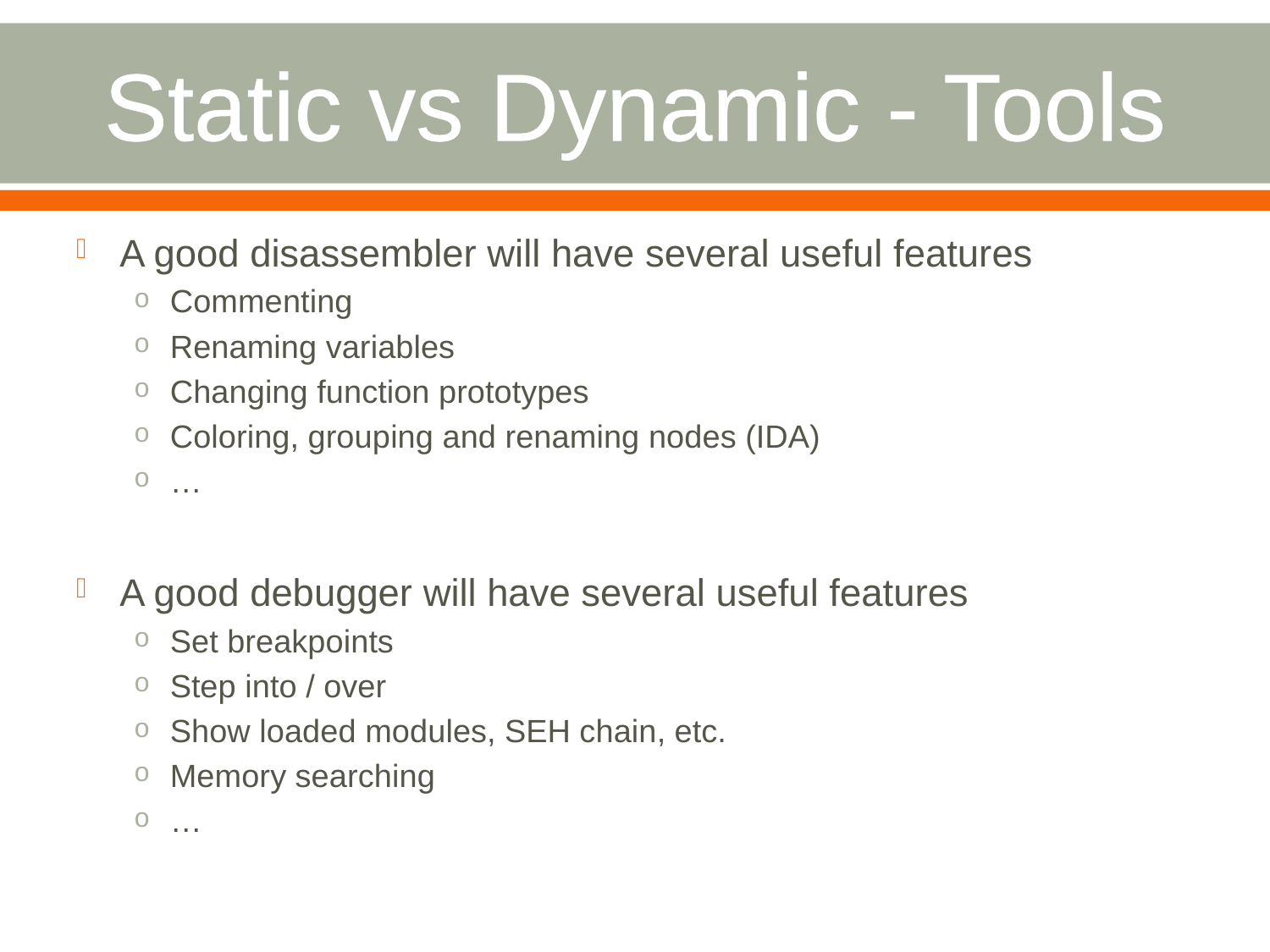

# Static vs Dynamic - Tools
A good disassembler will have several useful features
Commenting
Renaming variables
Changing function prototypes
Coloring, grouping and renaming nodes (IDA)
…

A good debugger will have several useful features
Set breakpoints
Step into / over
Show loaded modules, SEH chain, etc.
Memory searching
…